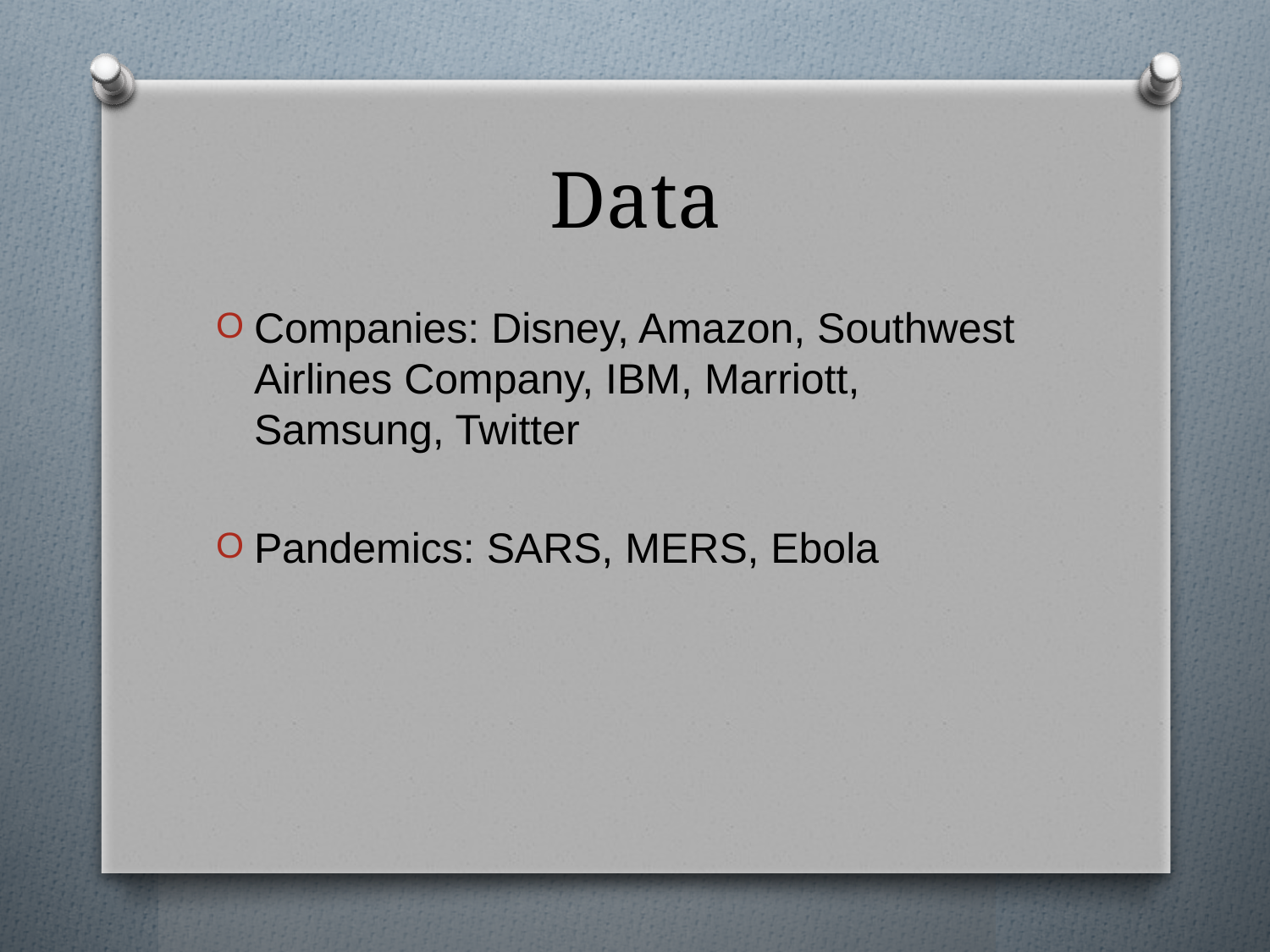

# Data
Companies: Disney, Amazon, Southwest Airlines Company, IBM, Marriott, Samsung, Twitter

Pandemics: SARS, MERS, Ebola